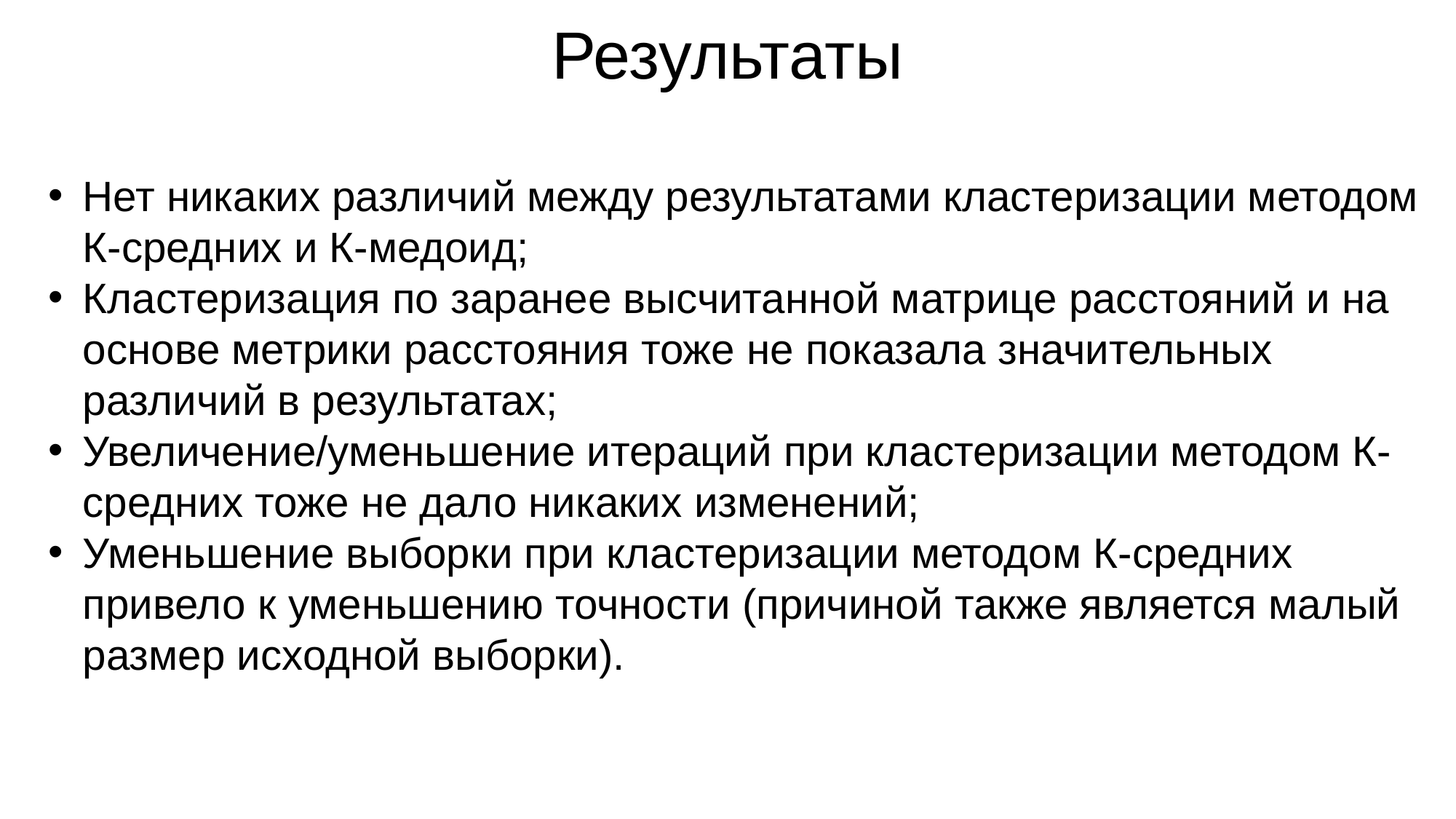

Результаты
Нет никаких различий между результатами кластеризации методом К-средних и К-медоид;
Кластеризация по заранее высчитанной матрице расстояний и на основе метрики расстояния тоже не показала значительных различий в результатах;
Увеличение/уменьшение итераций при кластеризации методом К-средних тоже не дало никаких изменений;
Уменьшение выборки при кластеризации методом К-средних привело к уменьшению точности (причиной также является малый размер исходной выборки).